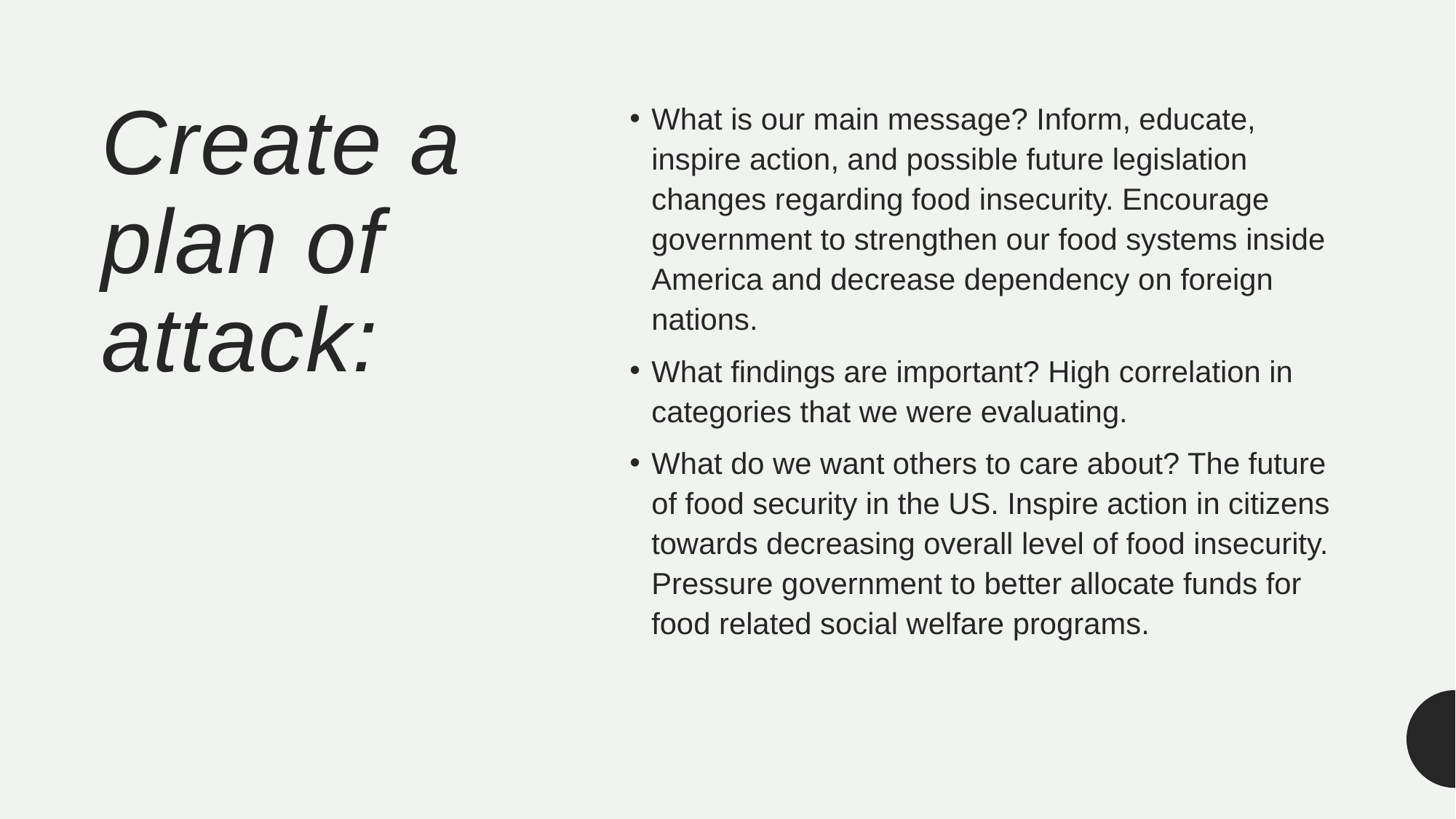

# Create a plan of attack:
What is our main message? Inform, educate, inspire action, and possible future legislation changes regarding food insecurity. Encourage government to strengthen our food systems inside America and decrease dependency on foreign nations.
What findings are important? High correlation in categories that we were evaluating.
What do we want others to care about? The future of food security in the US. Inspire action in citizens towards decreasing overall level of food insecurity. Pressure government to better allocate funds for food related social welfare programs.